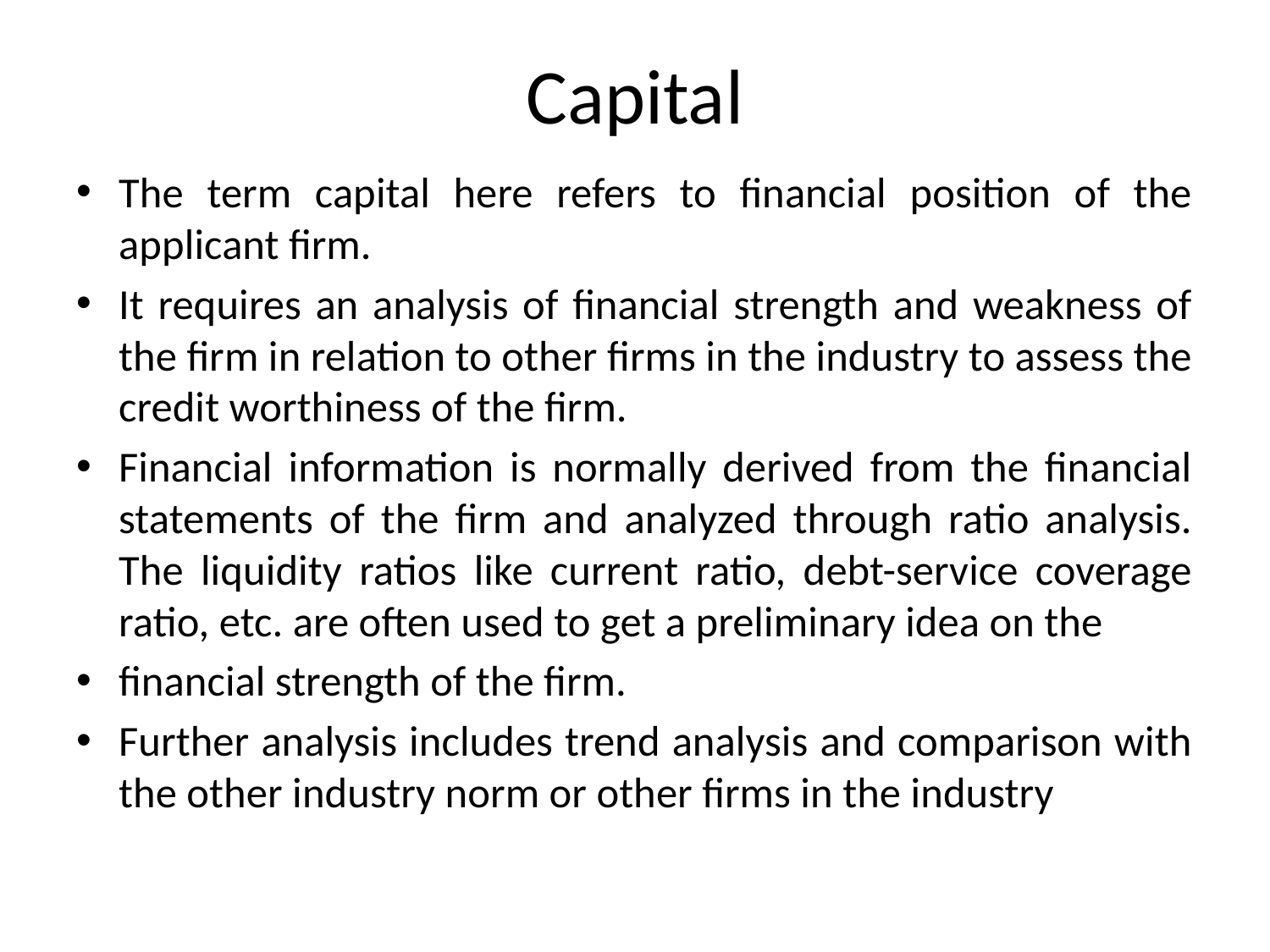

# Capital
The term capital here refers to financial position of the applicant firm.
It requires an analysis of financial strength and weakness of the firm in relation to other firms in the industry to assess the credit worthiness of the firm.
Financial information is normally derived from the financial statements of the firm and analyzed through ratio analysis. The liquidity ratios like current ratio, debt-service coverage ratio, etc. are often used to get a preliminary idea on the
financial strength of the firm.
Further analysis includes trend analysis and comparison with the other industry norm or other firms in the industry